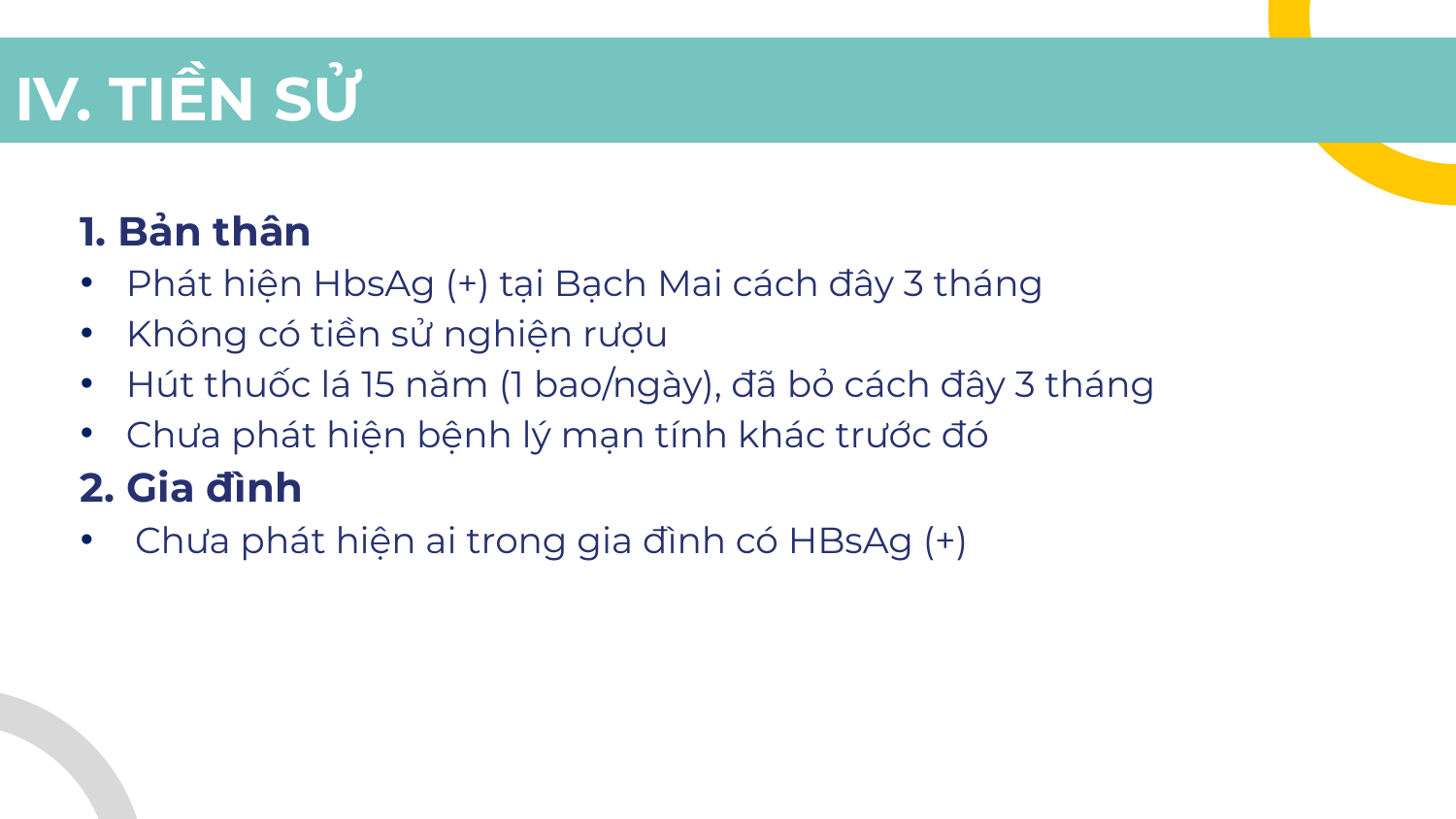

# IV. TIỀN SỬ
1. Bản thân
Phát hiện HbsAg (+) tại Bạch Mai cách đây 3 tháng
Không có tiền sử nghiện rượu
Hút thuốc lá 15 năm (1 bao/ngày), đã bỏ cách đây 3 tháng
Chưa phát hiện bệnh lý mạn tính khác trước đó
2. Gia đình
Chưa phát hiện ai trong gia đình có HBsAg (+)